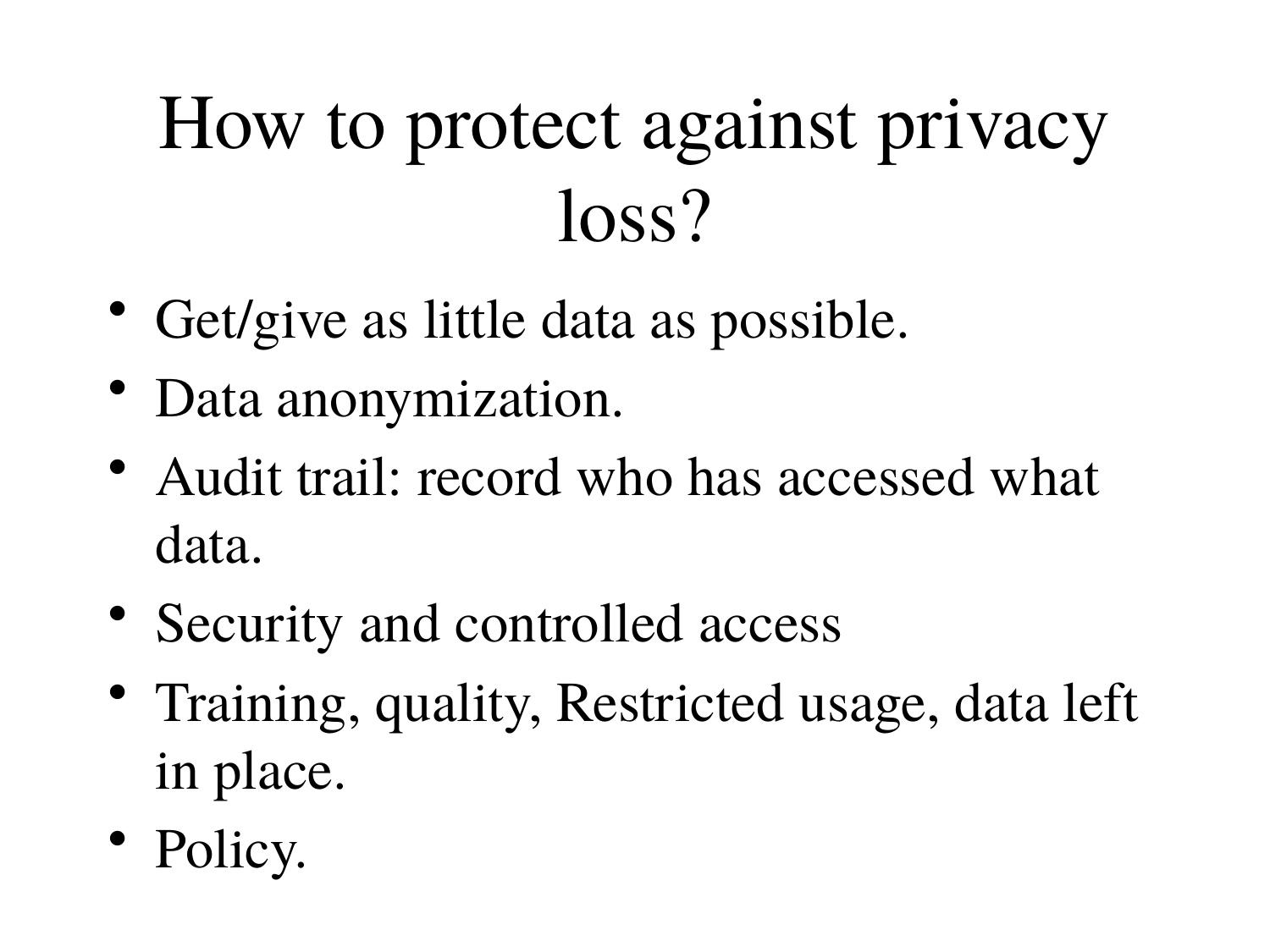

# How to protect against privacy loss?
Get/give as little data as possible.
Data anonymization.
Audit trail: record who has accessed what data.
Security and controlled access
Training, quality, Restricted usage, data left in place.
Policy.